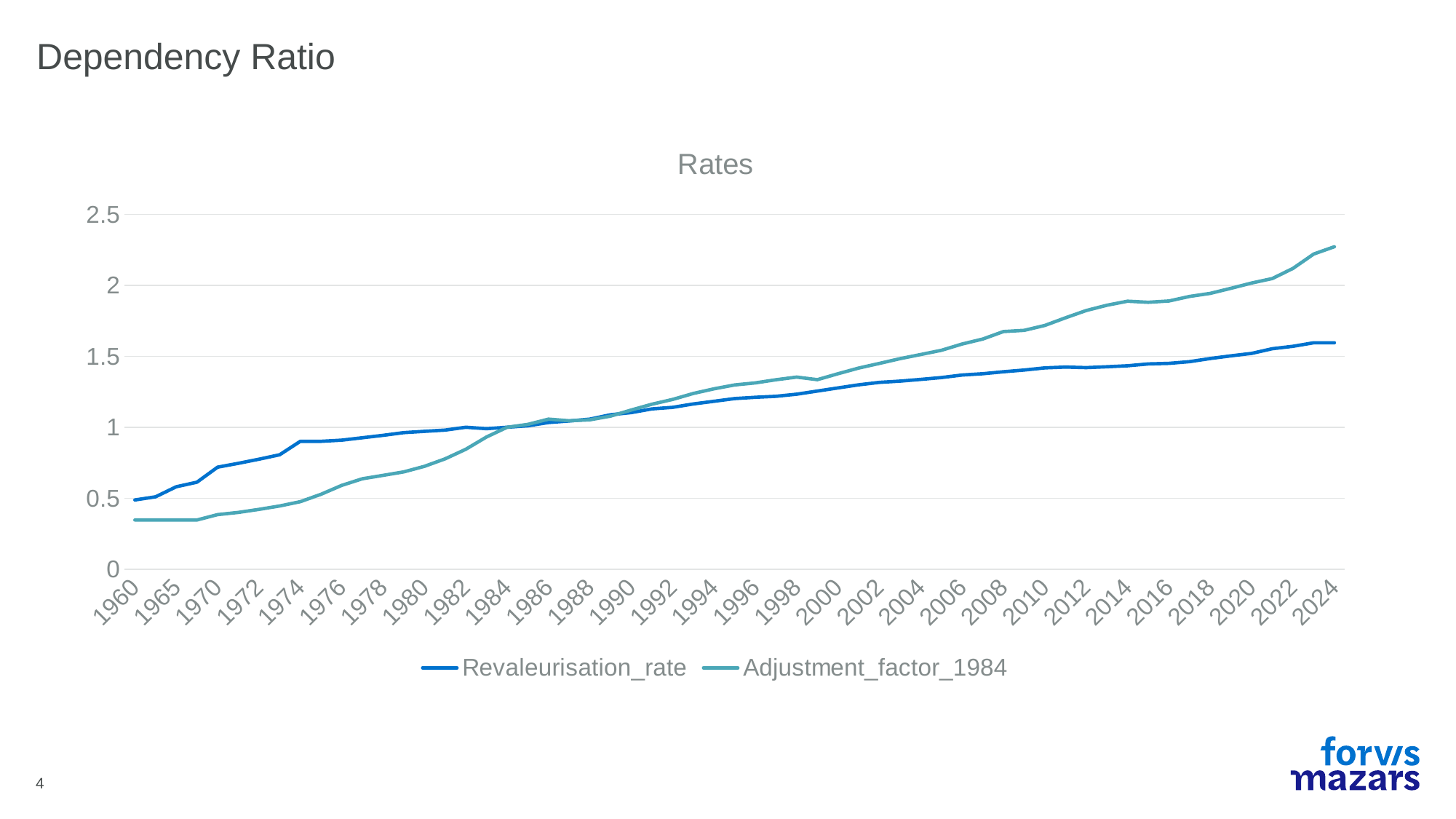

# Dependency Ratio

### Chart: Rates

| Category | Revaleurisation_rate | Adjustment_factor_1984 |
|---|---|---|
| 1960 | 0.488 | 0.34692508730948 |
| 1961 | 0.51 | 0.34692508730948 |
| 1965 | 0.581 | 0.34692508730948 |
| 1967 | 0.613 | 0.34692508730948 |
| 1970 | 0.719 | 0.384855563521983 |
| 1971 | 0.746 | 0.400259037398524 |
| 1972 | 0.775 | 0.421675879455096 |
| 1973 | 0.806 | 0.445775608853528 |
| 1974 | 0.901 | 0.475958091449453 |
| 1975 | 0.901 | 0.528135624580798 |
| 1976 | 0.909 | 0.590512755279043 |
| 1977 | 0.926 | 0.637139487013437 |
| 1978 | 0.943 | 0.661123574716099 |
| 1979 | 0.962 | 0.685708999236764 |
| 1980 | 0.971 | 0.72470337905035 |
| 1981 | 0.98 | 0.777297222286467 |
| 1982 | 1.0 | 0.8448551009552 |
| 1983 | 0.99 | 0.931031292642875 |
| 1984 | 1.0 | 1.0 |
| 1985 | 1.01 | 1.02005227004648 |
| 1986 | 1.033 | 1.05712699771029 |
| 1987 | 1.044 | 1.04560908481161 |
| 1988 | 1.057 | 1.05222378980965 |
| 1989 | 1.088 | 1.07835881305363 |
| 1990 | 1.103 | 1.12126188218424 |
| 1991 | 1.129 | 1.16201401577352 |
| 1992 | 1.14 | 1.19594328931239 |
| 1993 | 1.164 | 1.23808312325091 |
| 1994 | 1.183 | 1.27076346647547 |
| 1995 | 1.202 | 1.29786987996391 |
| 1996 | 1.211 | 1.31255637532668 |
| 1997 | 1.218 | 1.33452829752295 |
| 1998 | 1.233 | 1.3534935356292 |
| 1999 | 1.255 | 1.33519901935841 |
| 2000 | 1.277 | 1.37692254319217 |
| 2001 | 1.299 | 1.41688831325022 |
| 2002 | 1.316 | 1.4497074265097 |
| 2003 | 1.325 | 1.48319726160464 |
| 2004 | 1.337 | 1.51231584059948 |
| 2005 | 1.35 | 1.54205888475148 |
| 2006 | 1.368 | 1.58609524250063 |
| 2007 | 1.377 | 1.62115780465804 |
| 2008 | 1.391 | 1.67400605962485 |
| 2009 | 1.403 | 1.68237851839859 |
| 2010 | 1.418 | 1.71674723038138 |
| 2011 | 1.424 | 1.77061313227097 |
| 2012 | 1.42 | 1.82179614681869 |
| 2013 | 1.426 | 1.85907902953488 |
| 2014 | 1.433 | 1.88755001503342 |
| 2015 | 1.446 | 1.8798714064343 |
| 2016 | 1.45 | 1.88914587043504 |
| 2017 | 1.462 | 1.92110923514582 |
| 2018 | 1.484 | 1.94273423225478 |
| 2019 | 1.503 | 1.97832874621273 |
| 2020 | 1.52 | 2.01563475726808 |
| 2021 | 1.553 | 2.04699678516085 |
| 2022 | 1.57 | 2.11848648148576 |
| 2023 | 1.595 | 2.21944168189282 |
| 2024 | 1.595 | 2.2709484931887 |
4